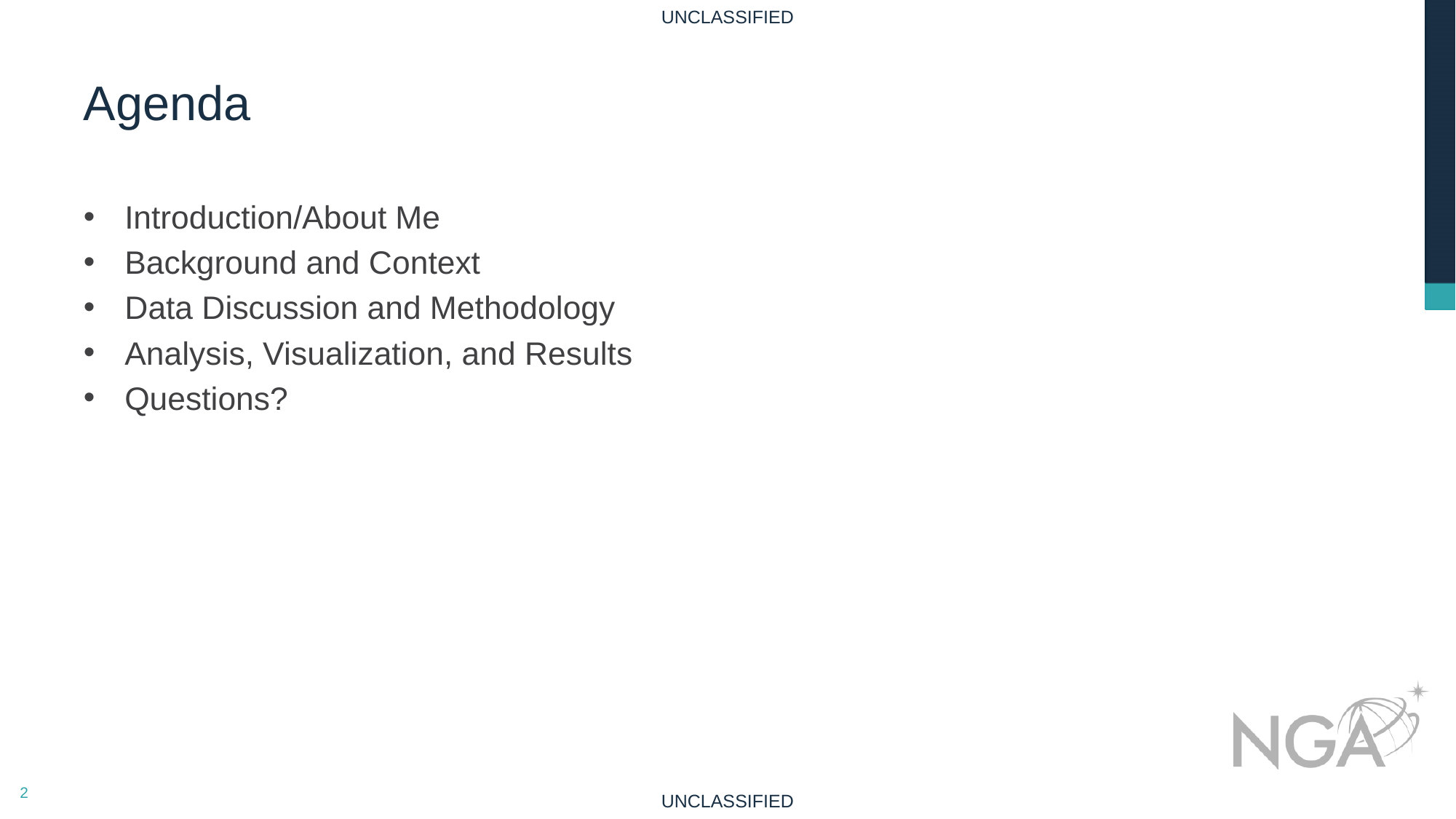

# Agenda
Introduction/About Me
Background and Context
Data Discussion and Methodology
Analysis, Visualization, and Results
Questions?